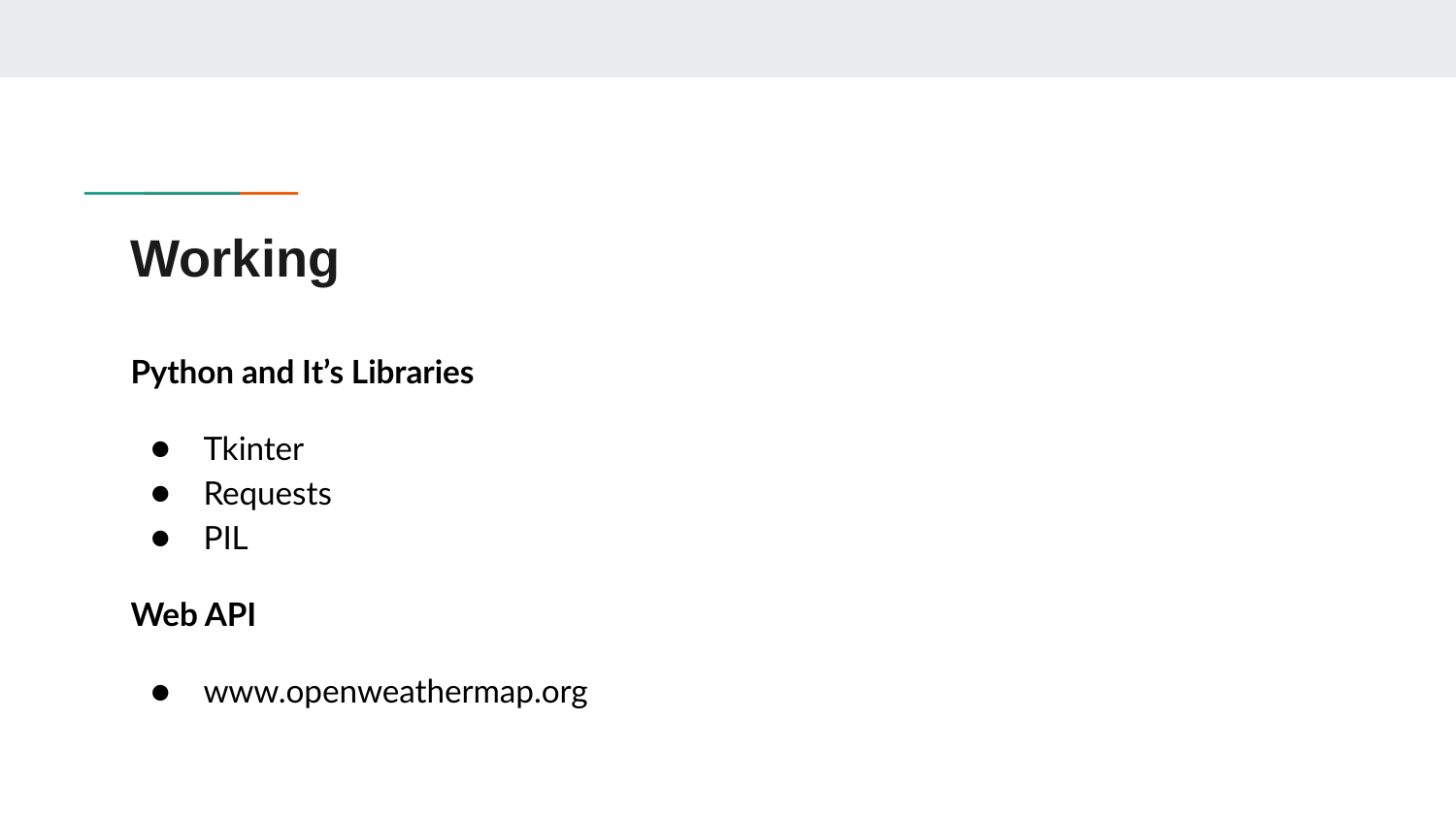

# Working
Python and It’s Libraries
Tkinter
Requests
PIL
Web API
www.openweathermap.org